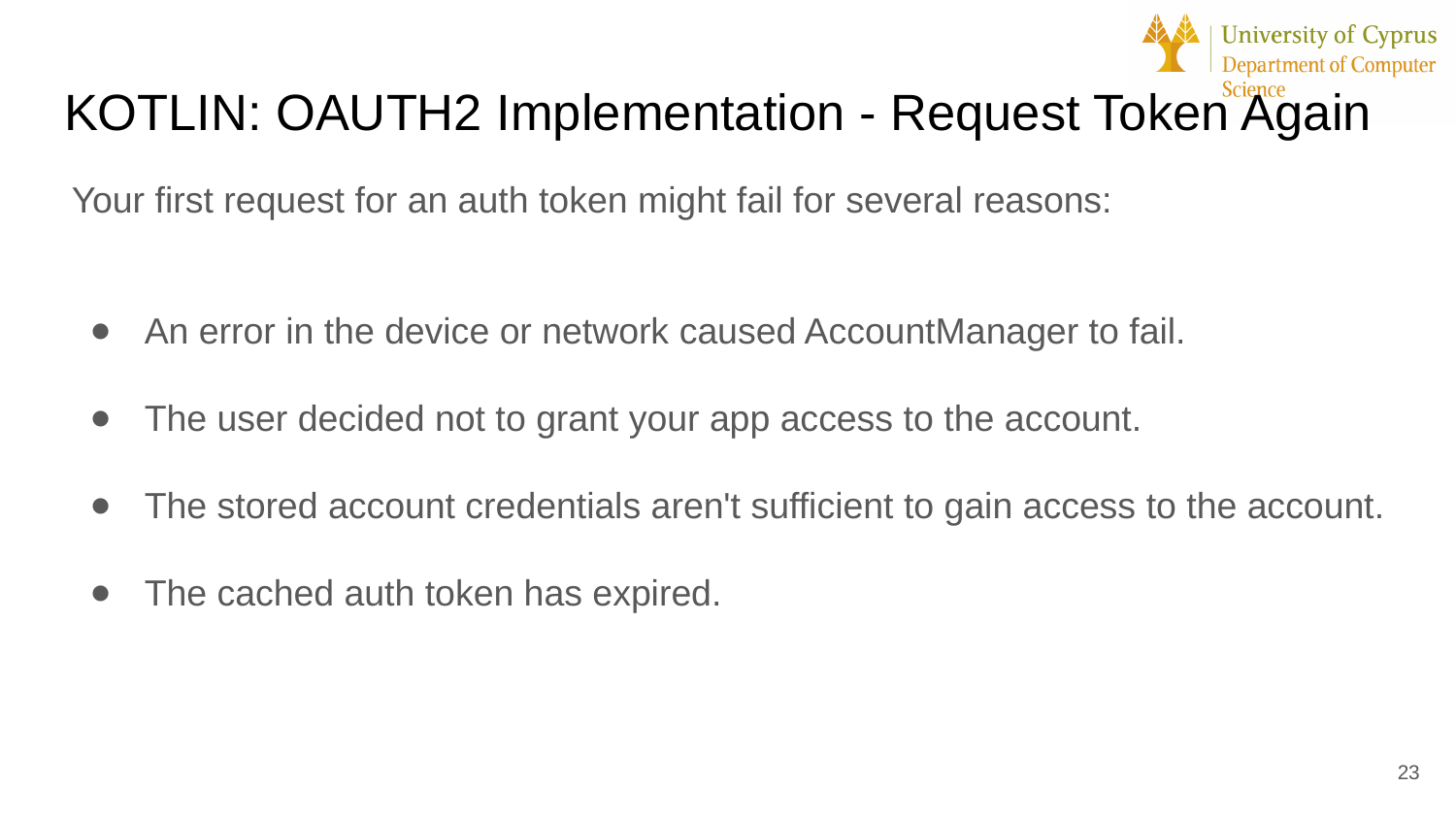

# KOTLIN: OAUTH2 Implementation - Request Token Again
Your first request for an auth token might fail for several reasons:

An error in the device or network caused AccountManager to fail.
The user decided not to grant your app access to the account.
The stored account credentials aren't sufficient to gain access to the account.
The cached auth token has expired.
23